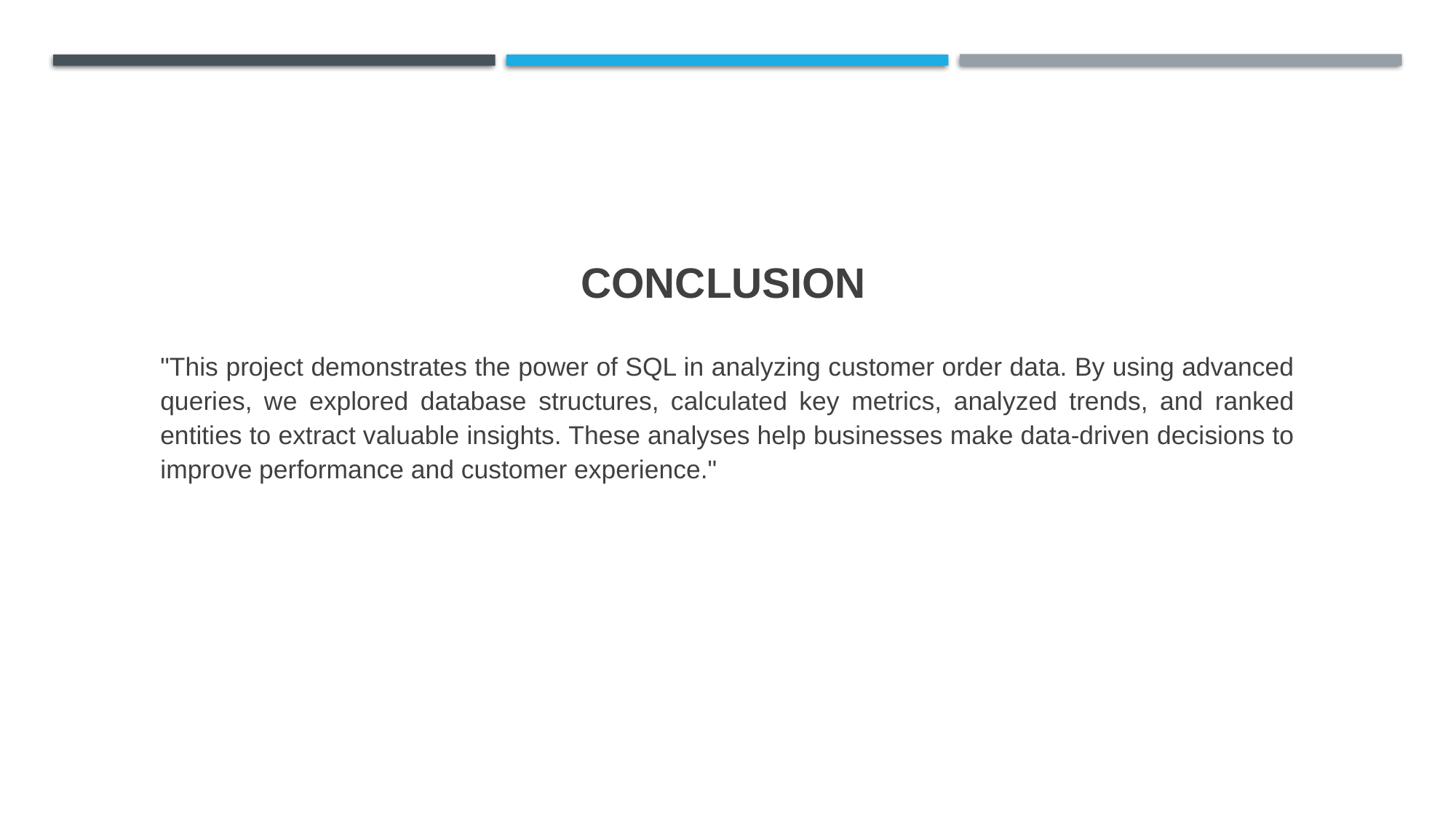

# conclusion
"This project demonstrates the power of SQL in analyzing customer order data. By using advanced queries, we explored database structures, calculated key metrics, analyzed trends, and ranked entities to extract valuable insights. These analyses help businesses make data-driven decisions to improve performance and customer experience."